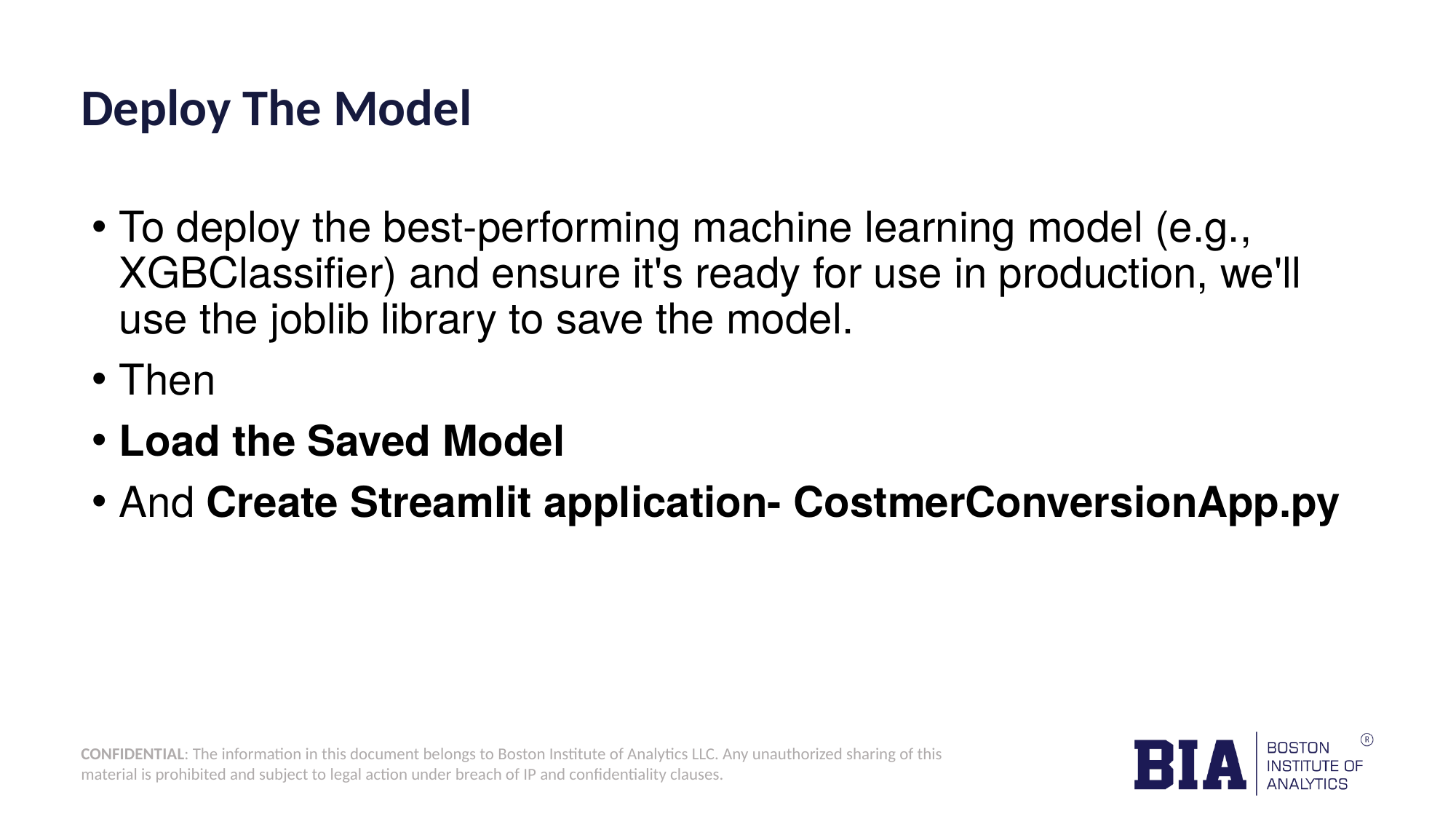

# Deploy The Model
To deploy the best-performing machine learning model (e.g., XGBClassifier) and ensure it's ready for use in production, we'll use the joblib library to save the model.
Then
Load the Saved Model
And Create Streamlit application- CostmerConversionApp.py